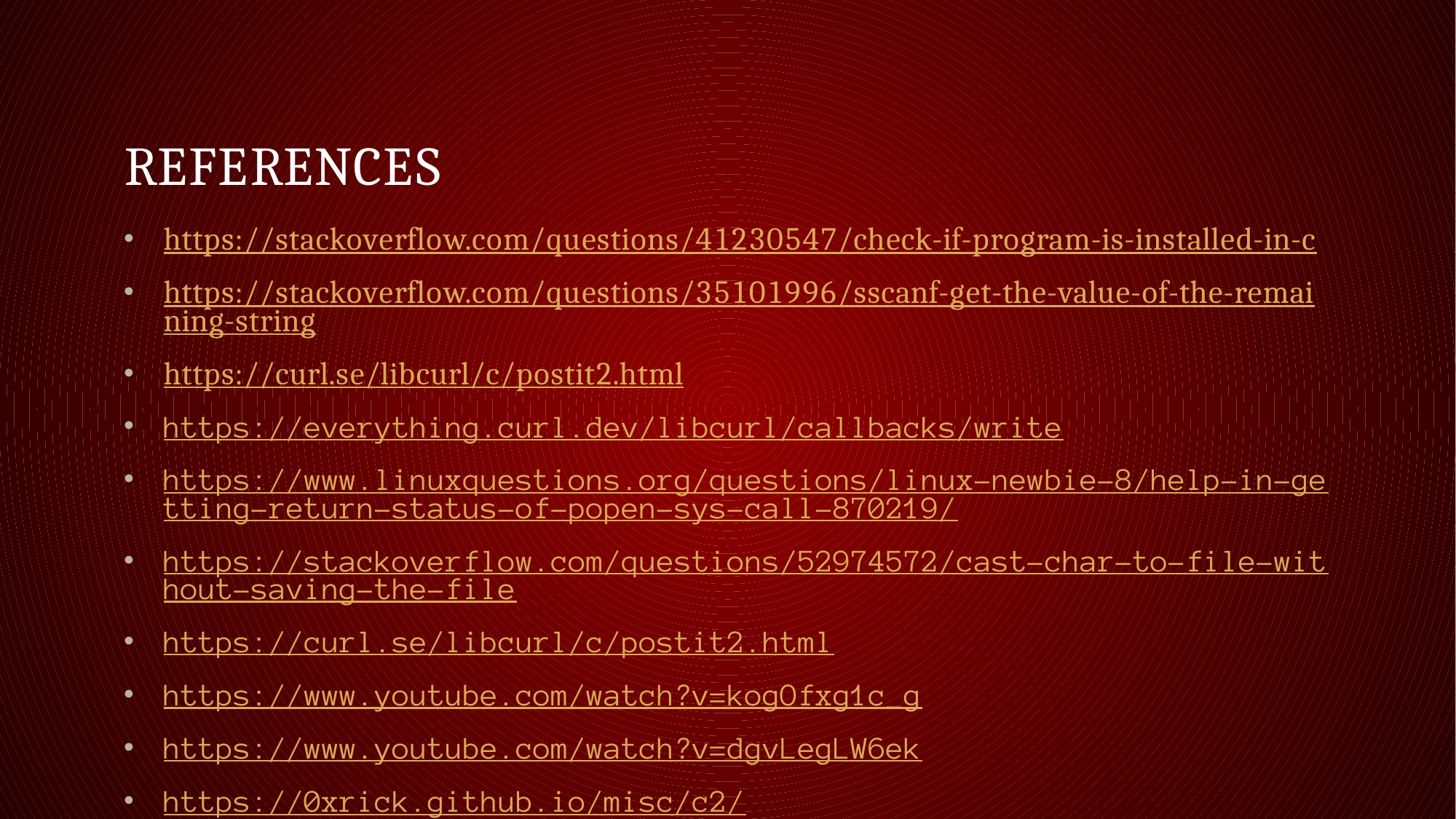

# References
https://stackoverflow.com/questions/41230547/check-if-program-is-installed-in-c
https://stackoverflow.com/questions/35101996/sscanf-get-the-value-of-the-remaining-string
https://curl.se/libcurl/c/postit2.html
https://everything.curl.dev/libcurl/callbacks/write
https://www.linuxquestions.org/questions/linux-newbie-8/help-in-getting-return-status-of-popen-sys-call-870219/
https://stackoverflow.com/questions/52974572/cast-char-to-file-without-saving-the-file
https://curl.se/libcurl/c/postit2.html
https://www.youtube.com/watch?v=kogOfxg1c_g
https://www.youtube.com/watch?v=dgvLegLW6ek
https://0xrick.github.io/misc/c2/